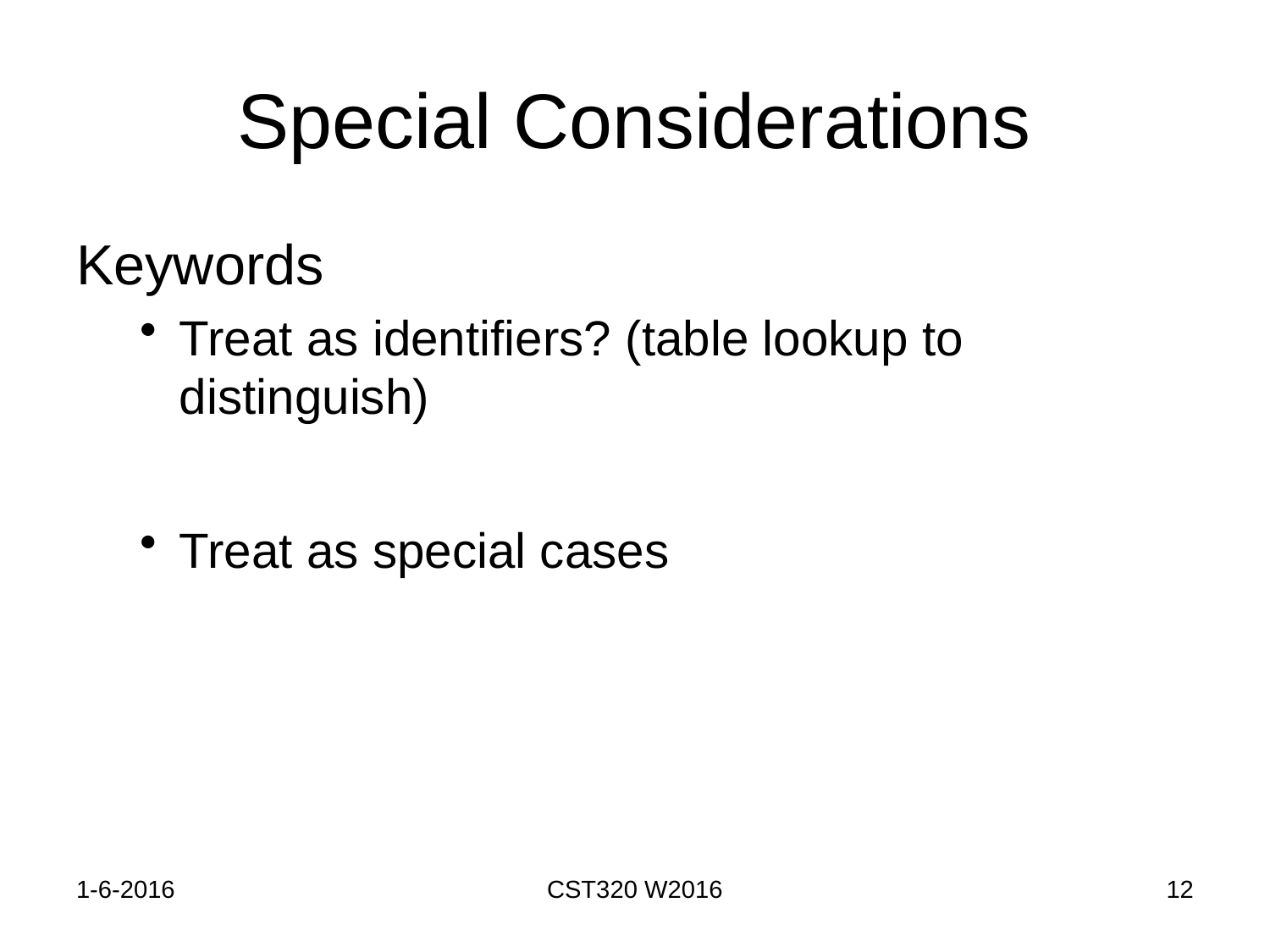

# Special Considerations
Keywords
Treat as identifiers? (table lookup to distinguish)

Treat as special cases
1-6-2016
CST320 W2016
12